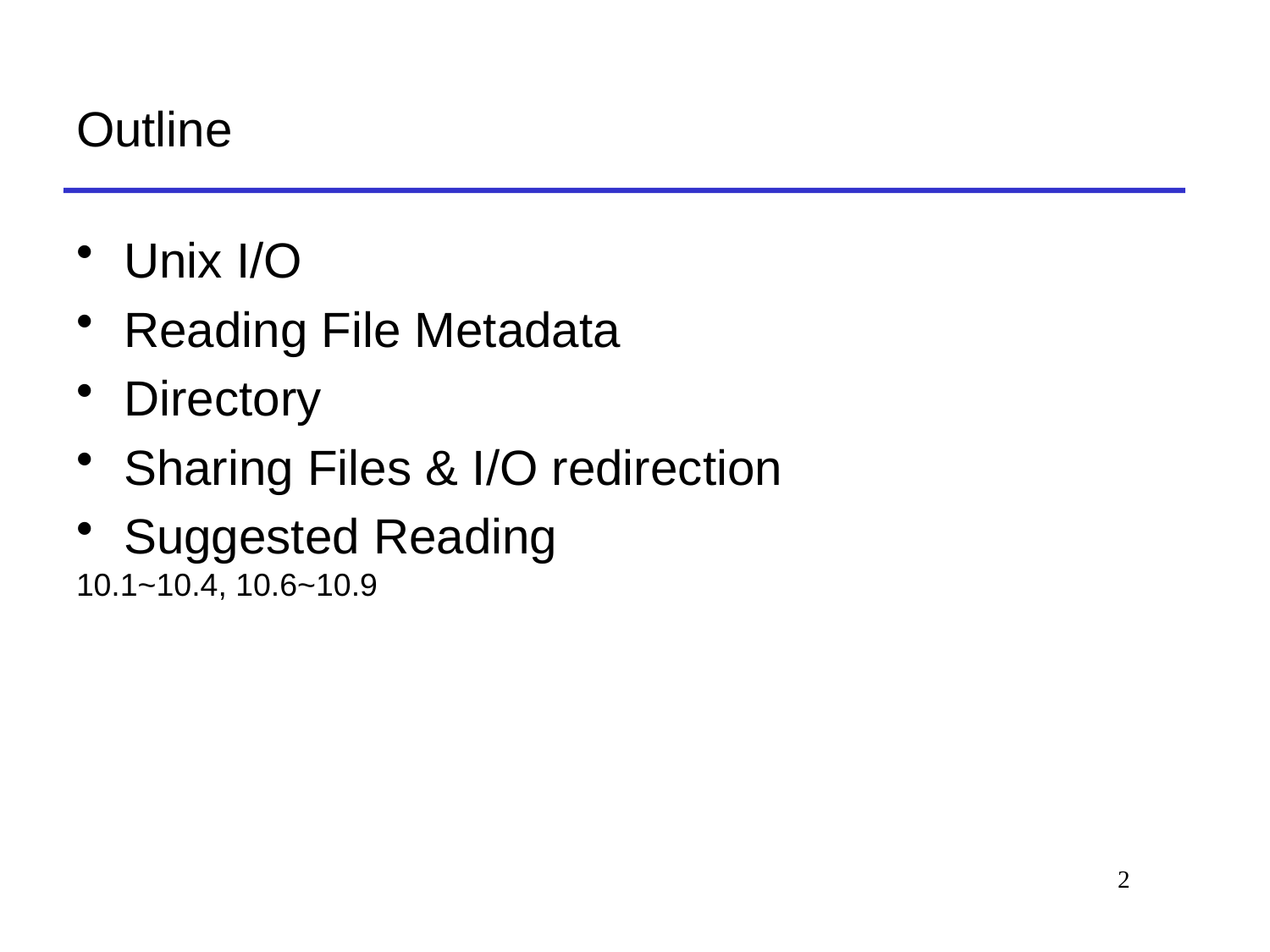

# Outline
Unix I/O
Reading File Metadata
Directory
Sharing Files & I/O redirection
Suggested Reading
10.1~10.4, 10.6~10.9
2